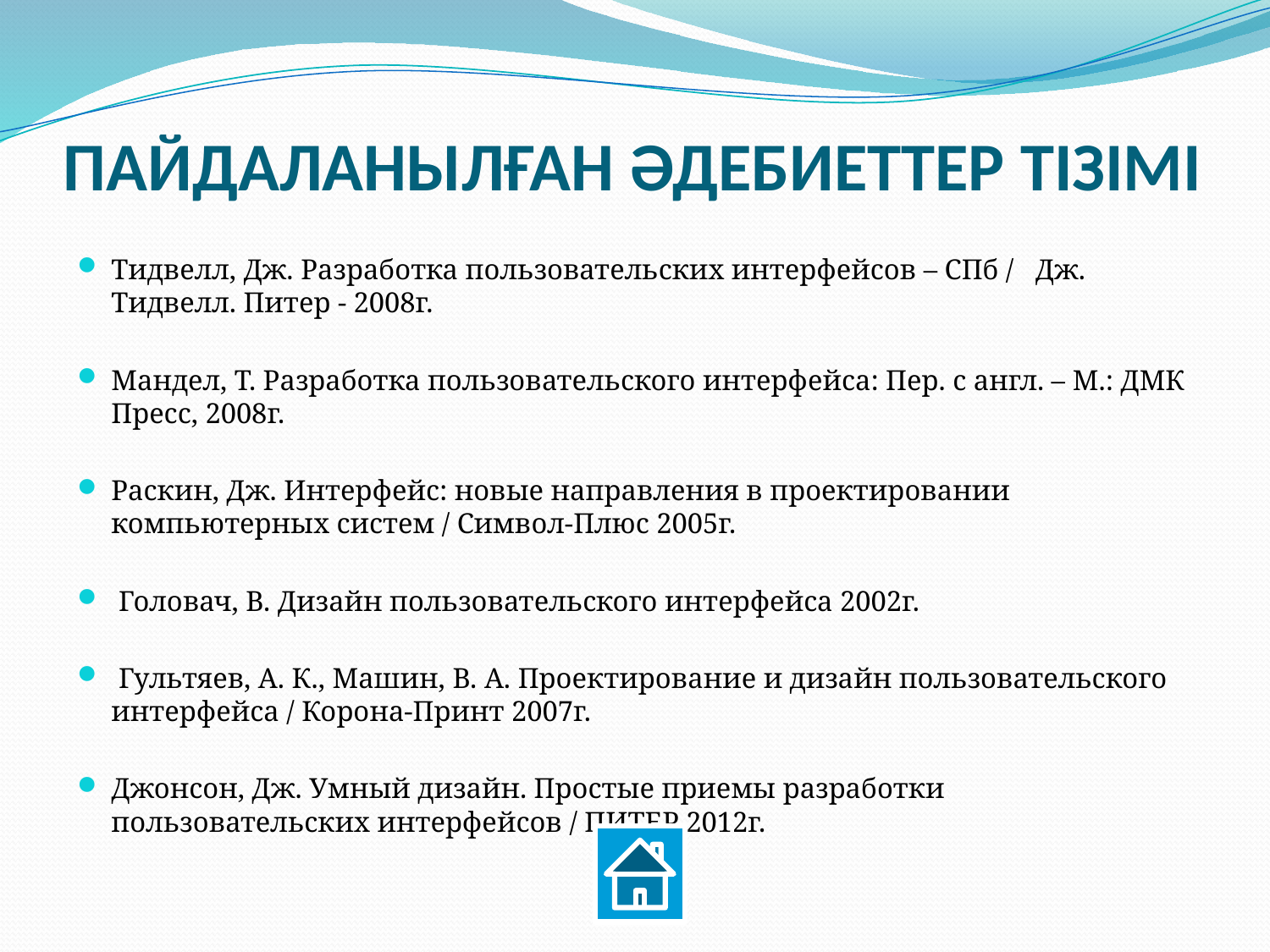

# Пайдаланылған әдебиеттер тізімі
Тидвелл, Дж. Разработка пользовательских интерфейсов – СПб /   Дж. Тидвелл. Питер - 2008г.

Мандел, Т. Разработка пользовательского интерфейса: Пер. с англ. – М.: ДМК Пресс, 2008г.

Раскин, Дж. Интерфейс: новые направления в проектировании компьютерных систем / Символ-Плюс 2005г.

 Головач, В. Дизайн пользовательского интерфейса 2002г.

 Гультяев, А. К., Машин, В. А. Проектирование и дизайн пользовательского интерфейса / Корона-Принт 2007г.

Джонсон, Дж. Умный дизайн. Простые приемы разработки пользовательских интерфейсов / ПИТЕР 2012г.